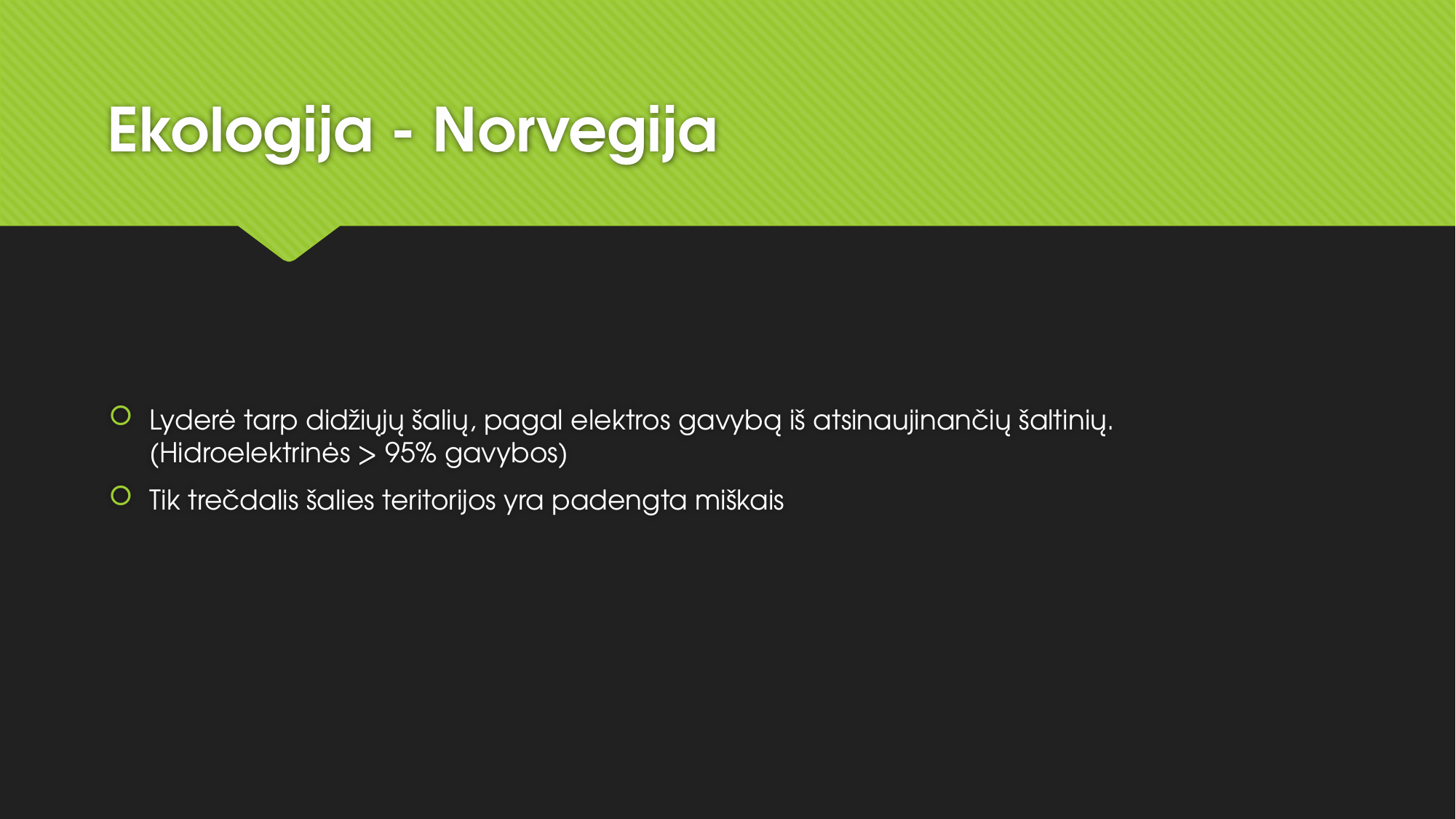

# Ekologija - Norvegija
Lyderė tarp didžiųjų šalių, pagal elektros gavybą iš atsinaujinančių šaltinių.
(Hidroelektrinės > 95% gavybos)
Tik trečdalis šalies teritorijos yra padengta miškais